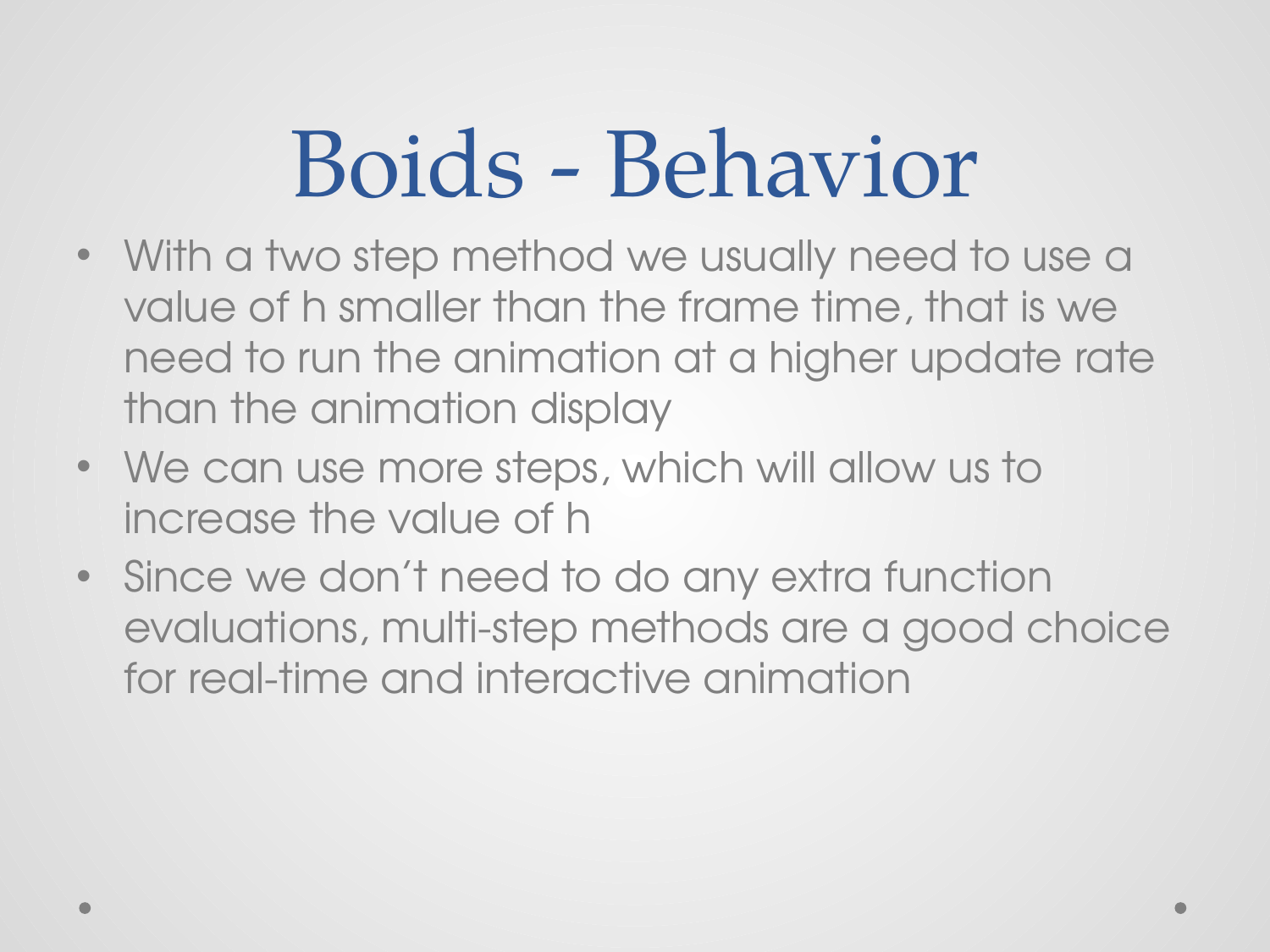

# Boids - Behavior
With a two step method we usually need to use a value of h smaller than the frame time, that is we need to run the animation at a higher update rate than the animation display
We can use more steps, which will allow us to increase the value of h
Since we don’t need to do any extra function evaluations, multi-step methods are a good choice for real-time and interactive animation